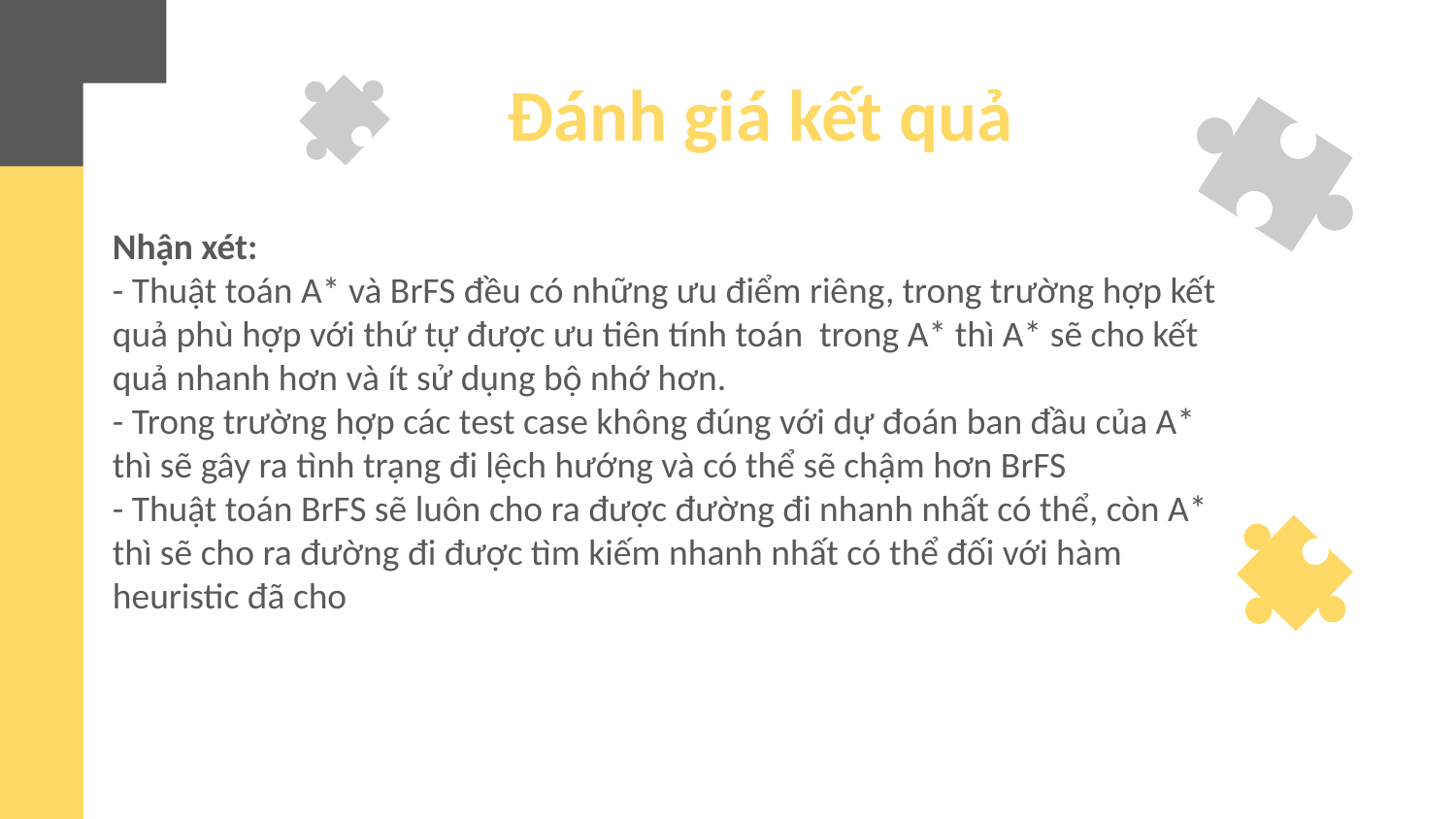

Đánh giá kết quả
Nhận xét:
- Thuật toán A* và BrFS đều có những ưu điểm riêng, trong trường hợp kết quả phù hợp với thứ tự được ưu tiên tính toán  trong A* thì A* sẽ cho kết quả nhanh hơn và ít sử dụng bộ nhớ hơn.
- Trong trường hợp các test case không đúng với dự đoán ban đầu của A* thì sẽ gây ra tình trạng đi lệch hướng và có thể sẽ chậm hơn BrFS
- Thuật toán BrFS sẽ luôn cho ra được đường đi nhanh nhất có thể, còn A* thì sẽ cho ra đường đi được tìm kiếm nhanh nhất có thể đối với hàm heuristic đã cho